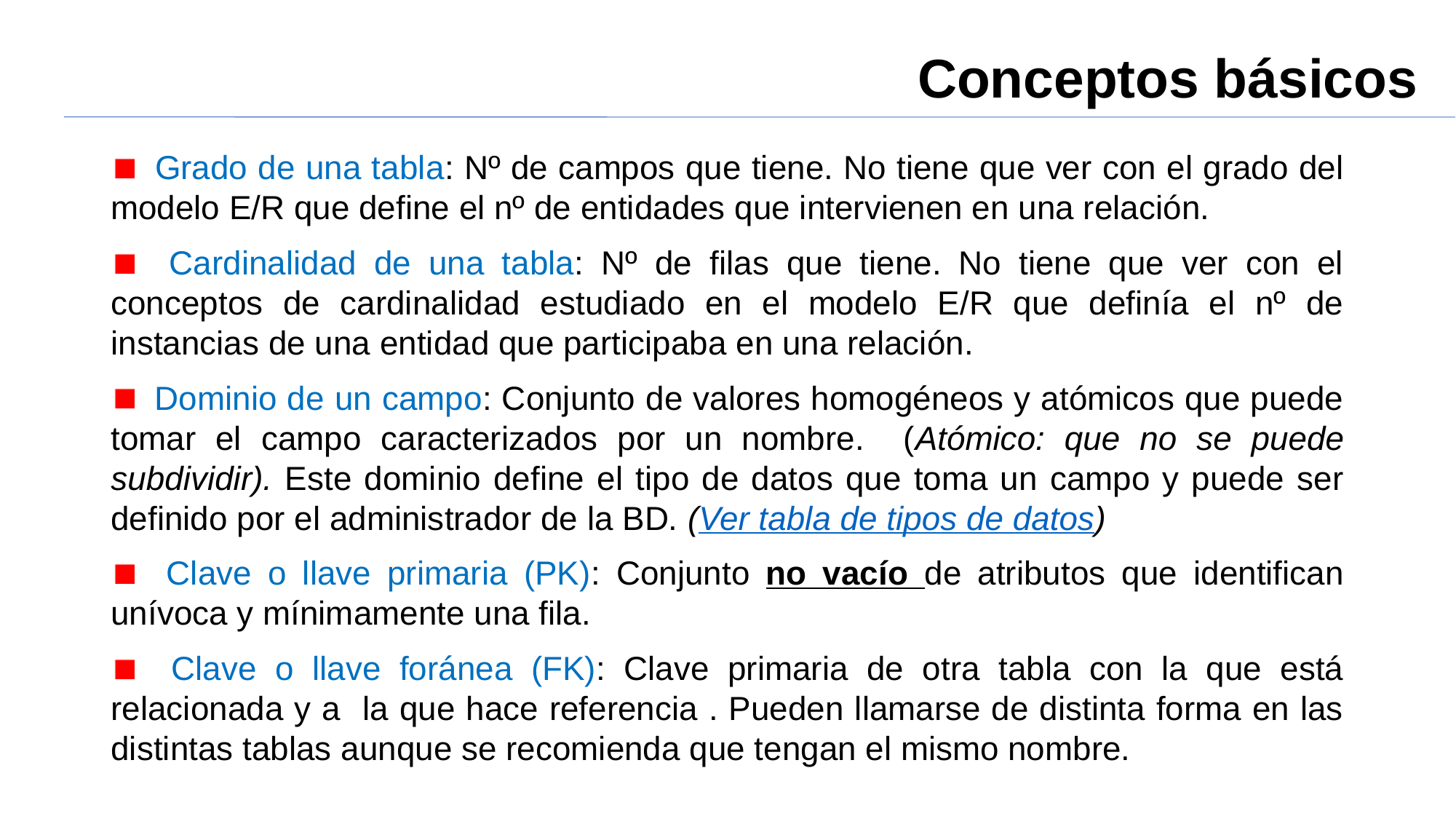

# Conceptos básicos
  Grado de una tabla: Nº de campos que tiene. No tiene que ver con el grado del modelo E/R que define el nº de entidades que intervienen en una relación.
  Cardinalidad de una tabla: Nº de filas que tiene. No tiene que ver con el conceptos de cardinalidad estudiado en el modelo E/R que definía el nº de instancias de una entidad que participaba en una relación.
  Dominio de un campo: Conjunto de valores homogéneos y atómicos que puede tomar el campo caracterizados por un nombre.  (Atómico: que no se puede subdividir). Este dominio define el tipo de datos que toma un campo y puede ser definido por el administrador de la BD. (Ver tabla de tipos de datos)
  Clave o llave primaria (PK): Conjunto no vacío de atributos que identifican unívoca y mínimamente una fila.
  Clave o llave foránea (FK): Clave primaria de otra tabla con la que está relacionada y a  la que hace referencia . Pueden llamarse de distinta forma en las distintas tablas aunque se recomienda que tengan el mismo nombre.